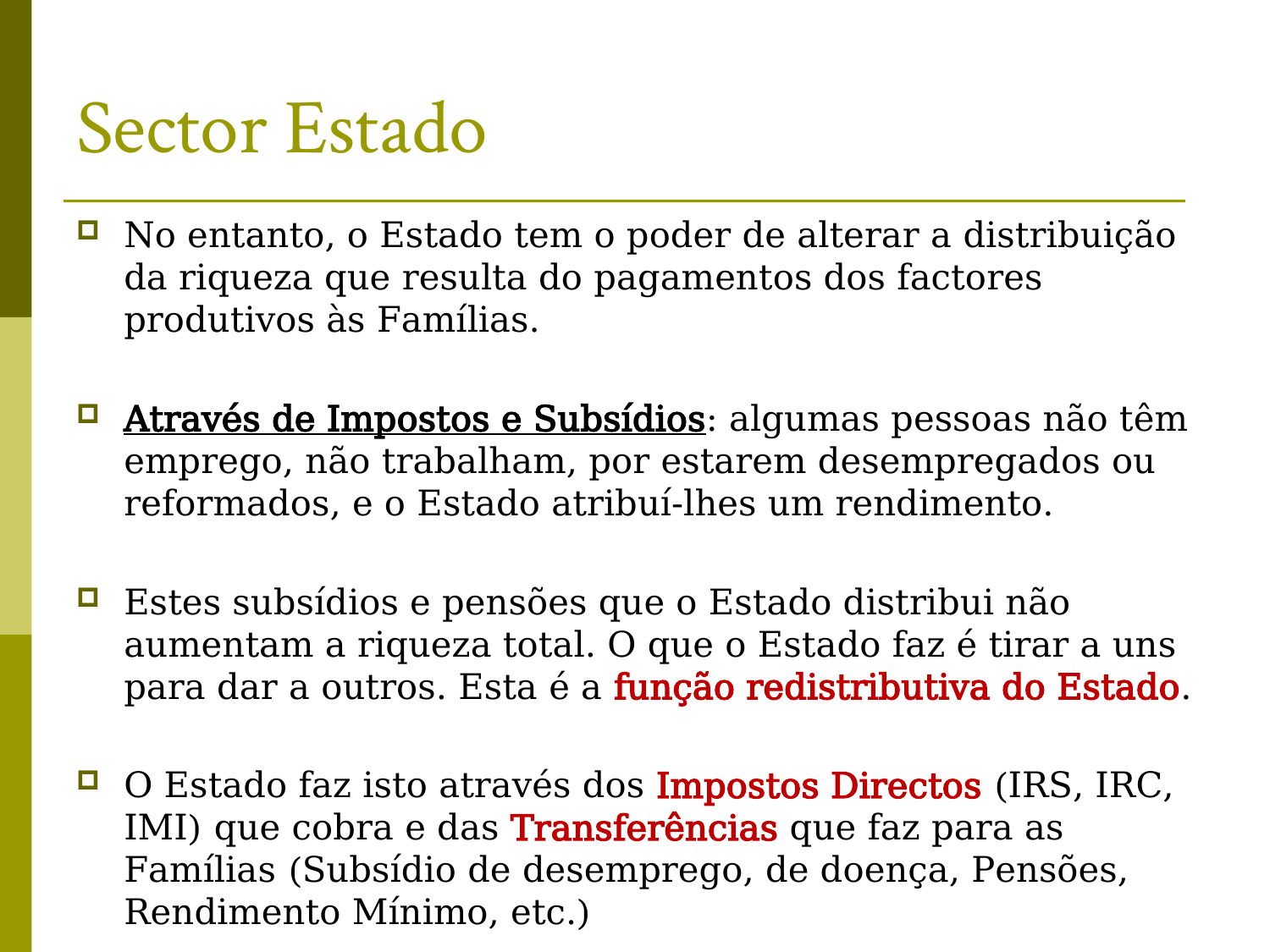

# Sector Estado
No entanto, o Estado tem o poder de alterar a distribuição da riqueza que resulta do pagamentos dos factores produtivos às Famílias.

Através de Impostos e Subsídios: algumas pessoas não têm emprego, não trabalham, por estarem desempregados ou reformados, e o Estado atribuí-lhes um rendimento.

Estes subsídios e pensões que o Estado distribui não aumentam a riqueza total. O que o Estado faz é tirar a uns para dar a outros. Esta é a função redistributiva do Estado.

O Estado faz isto através dos Impostos Directos (IRS, IRC, IMI) que cobra e das Transferências que faz para as Famílias (Subsídio de desemprego, de doença, Pensões, Rendimento Mínimo, etc.)